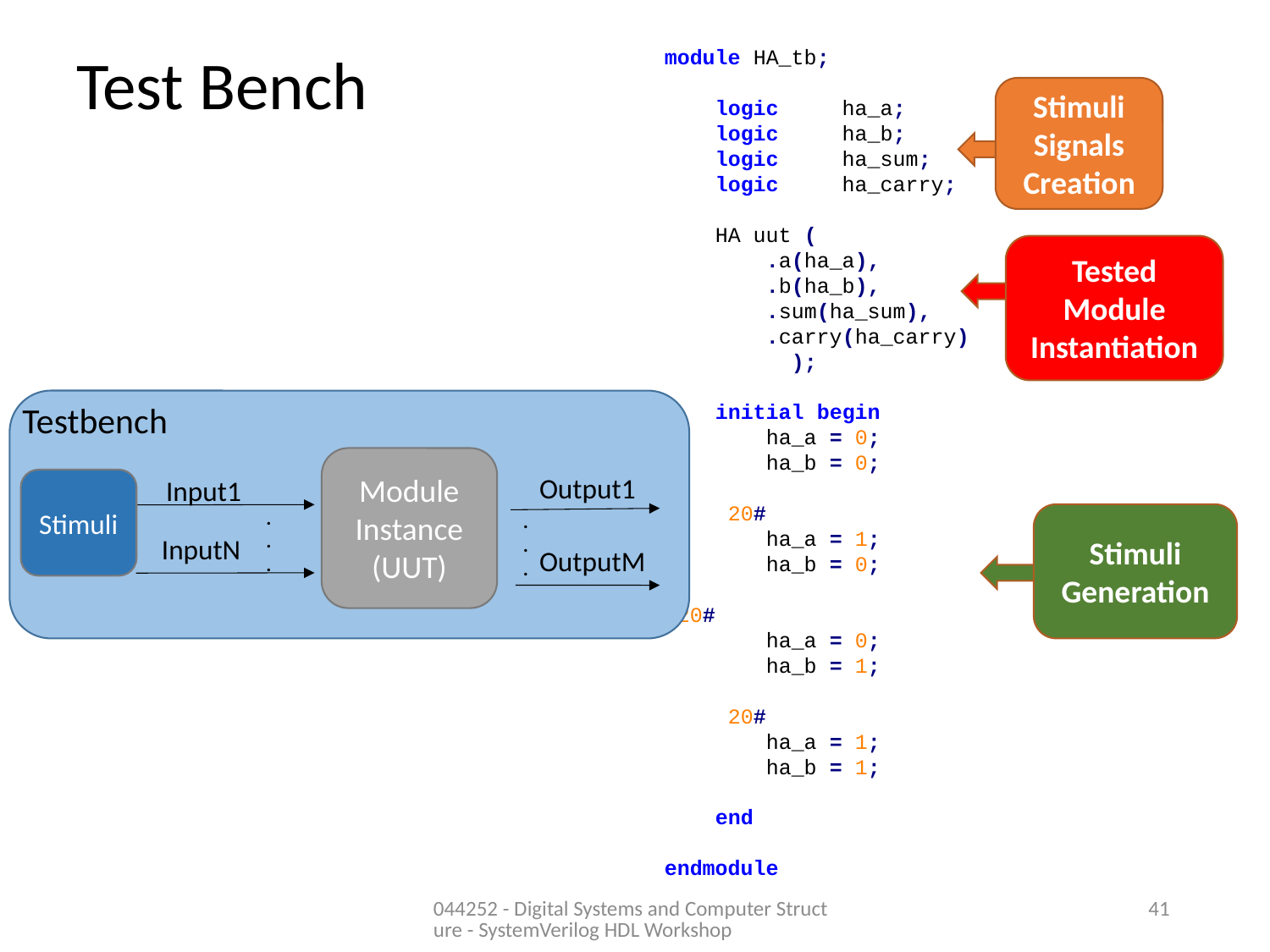

module HA_tb;

    logic     ha_a;
    logic     ha_b;
    logic     ha_sum;
    logic     ha_carry;

    HA uut (
        .a(ha_a),
        .b(ha_b),
        .sum(ha_sum),
        .carry(ha_carry)
	);

    initial begin
        ha_a = 0;
        ha_b = 0;

     20#
        ha_a = 1;
        ha_b = 0;

 20#
        ha_a = 0;
        ha_b = 1;

     20#
        ha_a = 1;
        ha_b = 1;

    end

endmodule
# Test Bench
Stimuli Signals Creation

Tested Module Instantiation

Testbench
Module Instance
(UUT)
Output1
Input1
Stimuli
.
.
.
.
.
.
Stimuli Generation
InputN
OutputM

044252 - Digital Systems and Computer Structure - SystemVerilog HDL Workshop
41